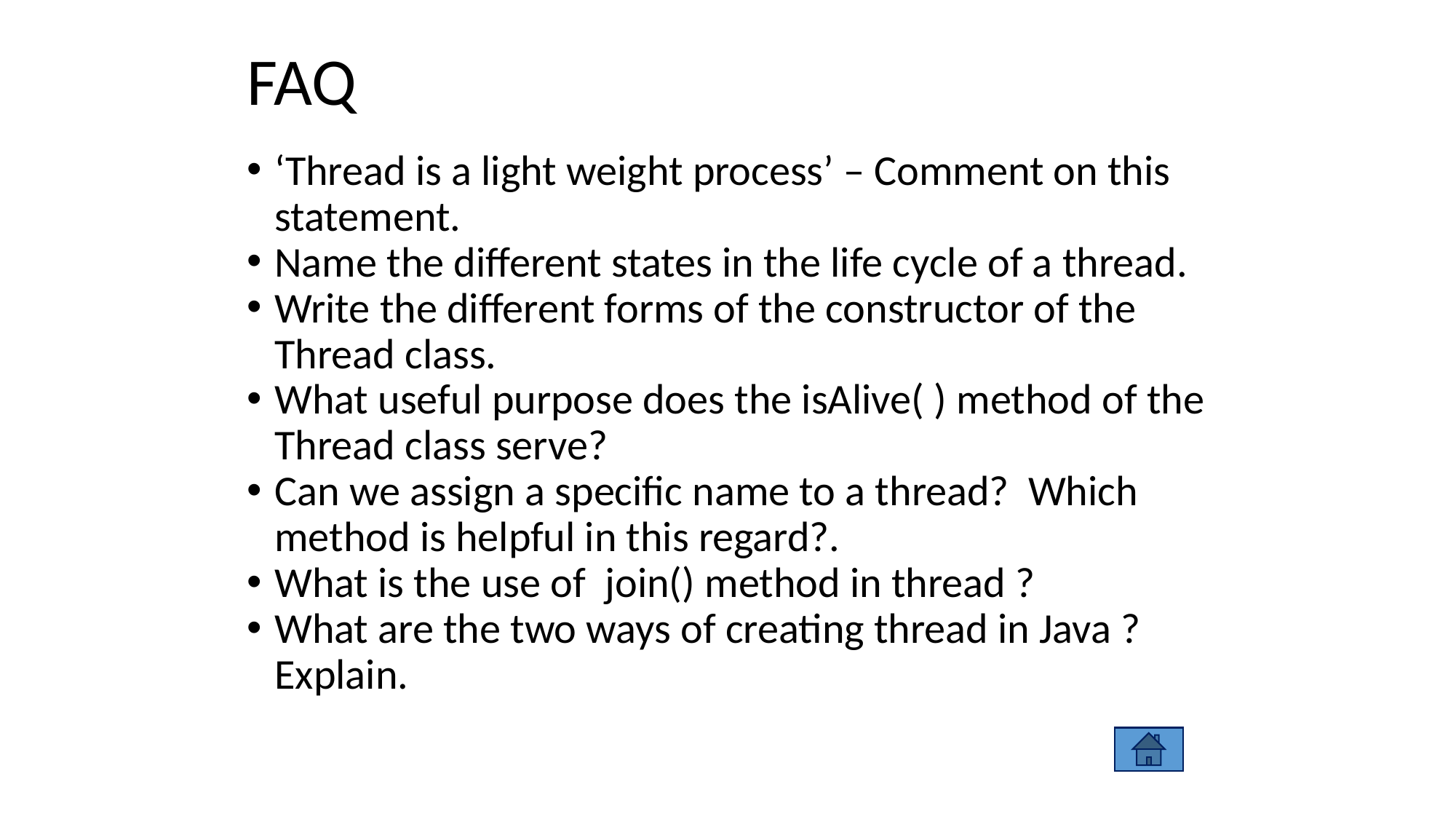

# FAQ
‘Thread is a light weight process’ – Comment on this statement.
Name the different states in the life cycle of a thread.
Write the different forms of the constructor of the Thread class.
What useful purpose does the isAlive( ) method of the Thread class serve?
Can we assign a specific name to a thread?  Which method is helpful in this regard?.
What is the use of  join() method in thread ?
What are the two ways of creating thread in Java ? Explain.